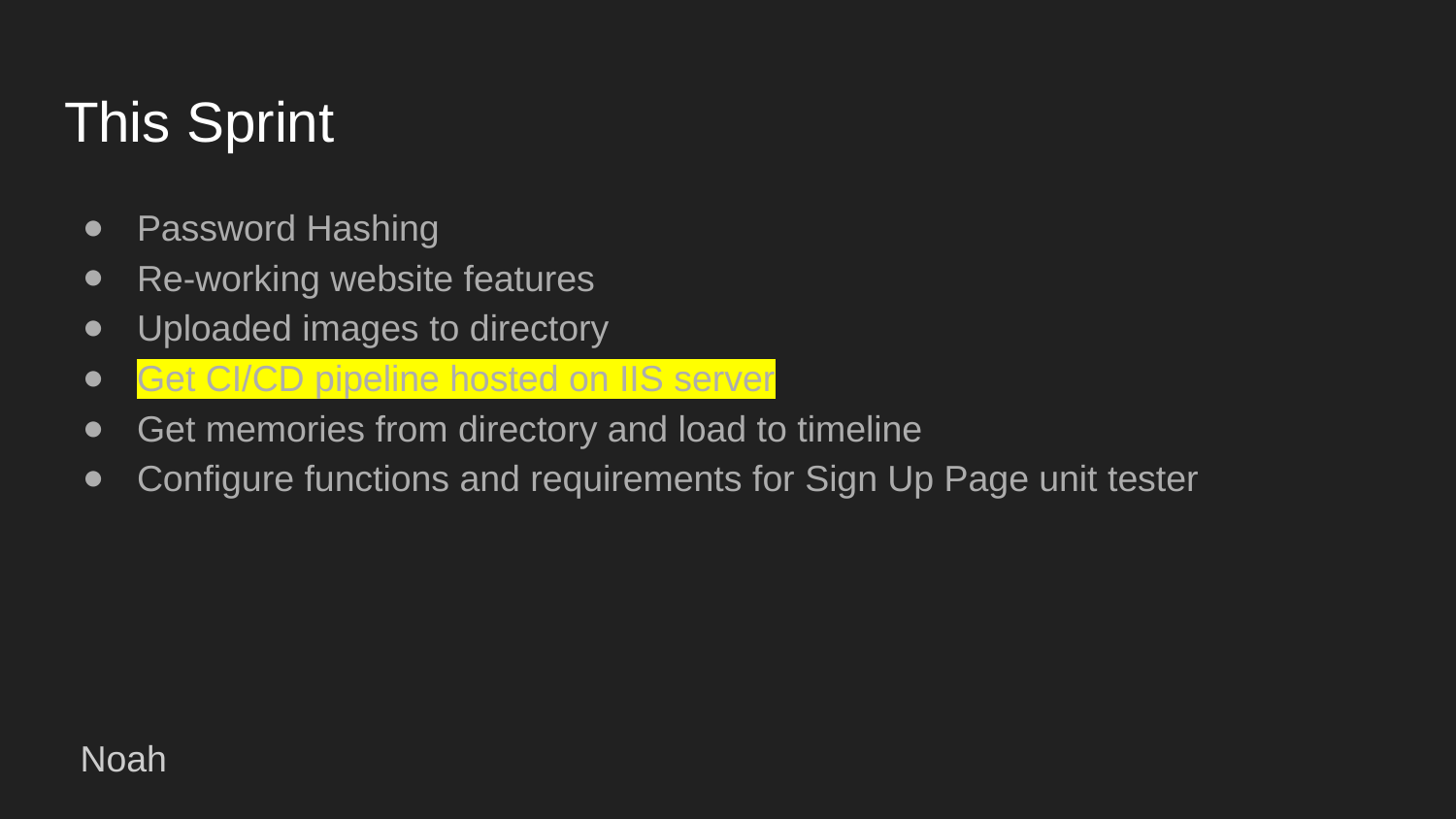

# This Sprint
Password Hashing
Re-working website features
Uploaded images to directory
Get CI/CD pipeline hosted on IIS server
Get memories from directory and load to timeline
Configure functions and requirements for Sign Up Page unit tester

Noah